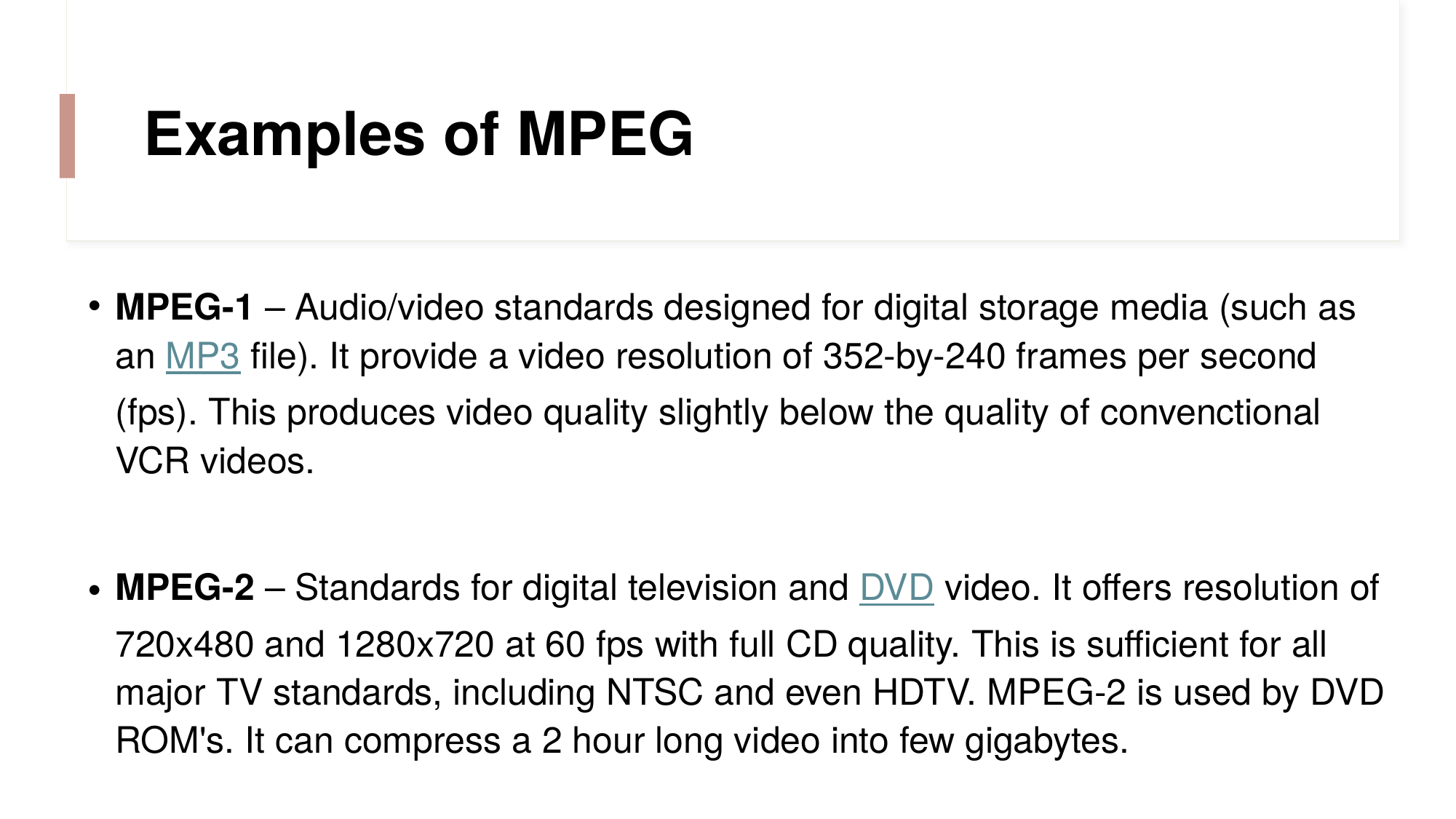

# Examples of MPEG
MPEG-1 – Audio/video standards designed for digital storage media (such as an MP3 file). It provide a video resolution of 352-by-240 frames per second (fps). This produces video quality slightly below the quality of convenctional VCR videos.

MPEG-2 – Standards for digital television and DVD video. It offers resolution of 720x480 and 1280x720 at 60 fps with full CD quality. This is sufficient for all major TV standards, including NTSC and even HDTV. MPEG-2 is used by DVD ROM's. It can compress a 2 hour long video into few gigabytes.